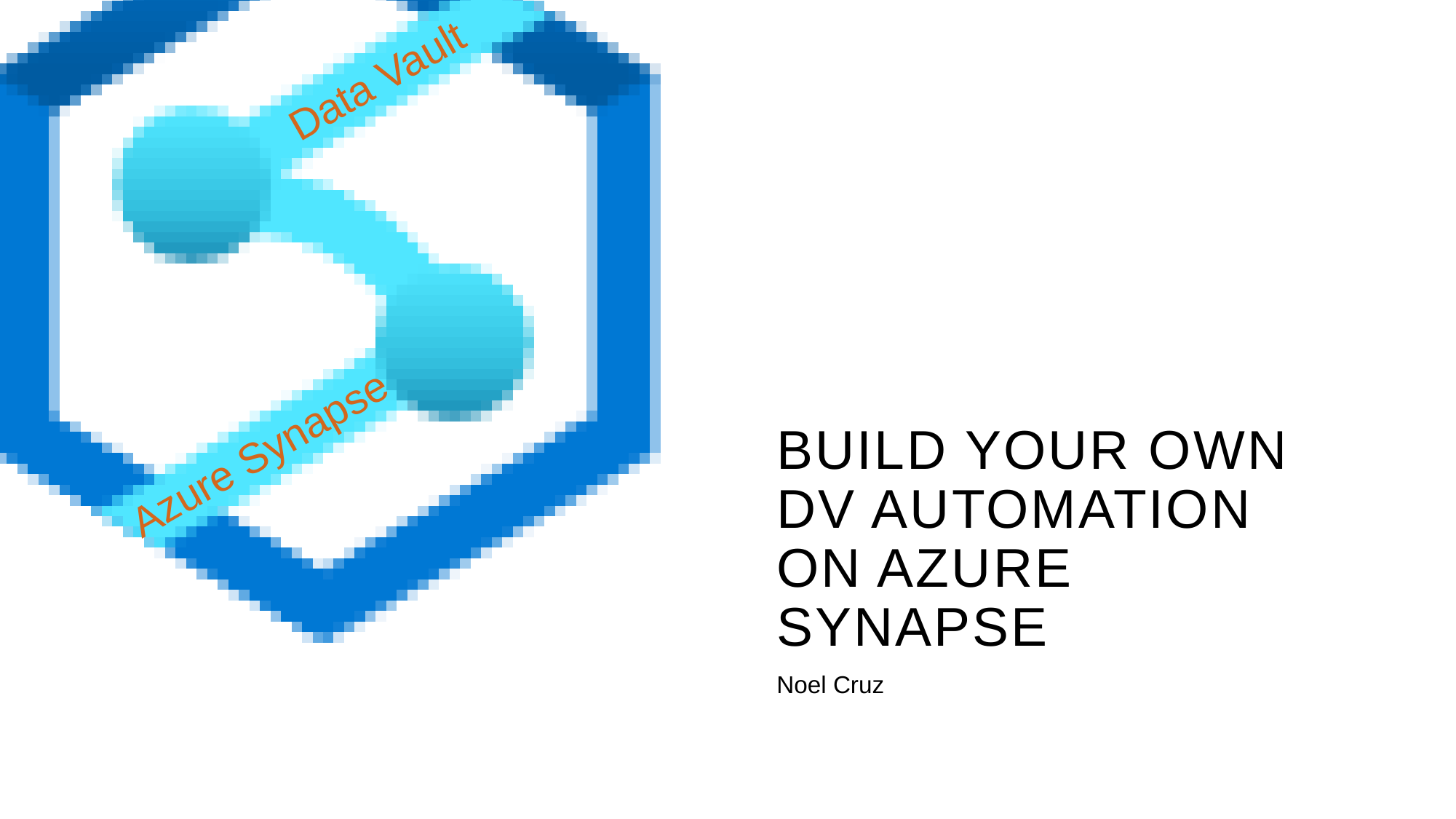

# Build Your own dv automation on azure synapse
Noel Cruz